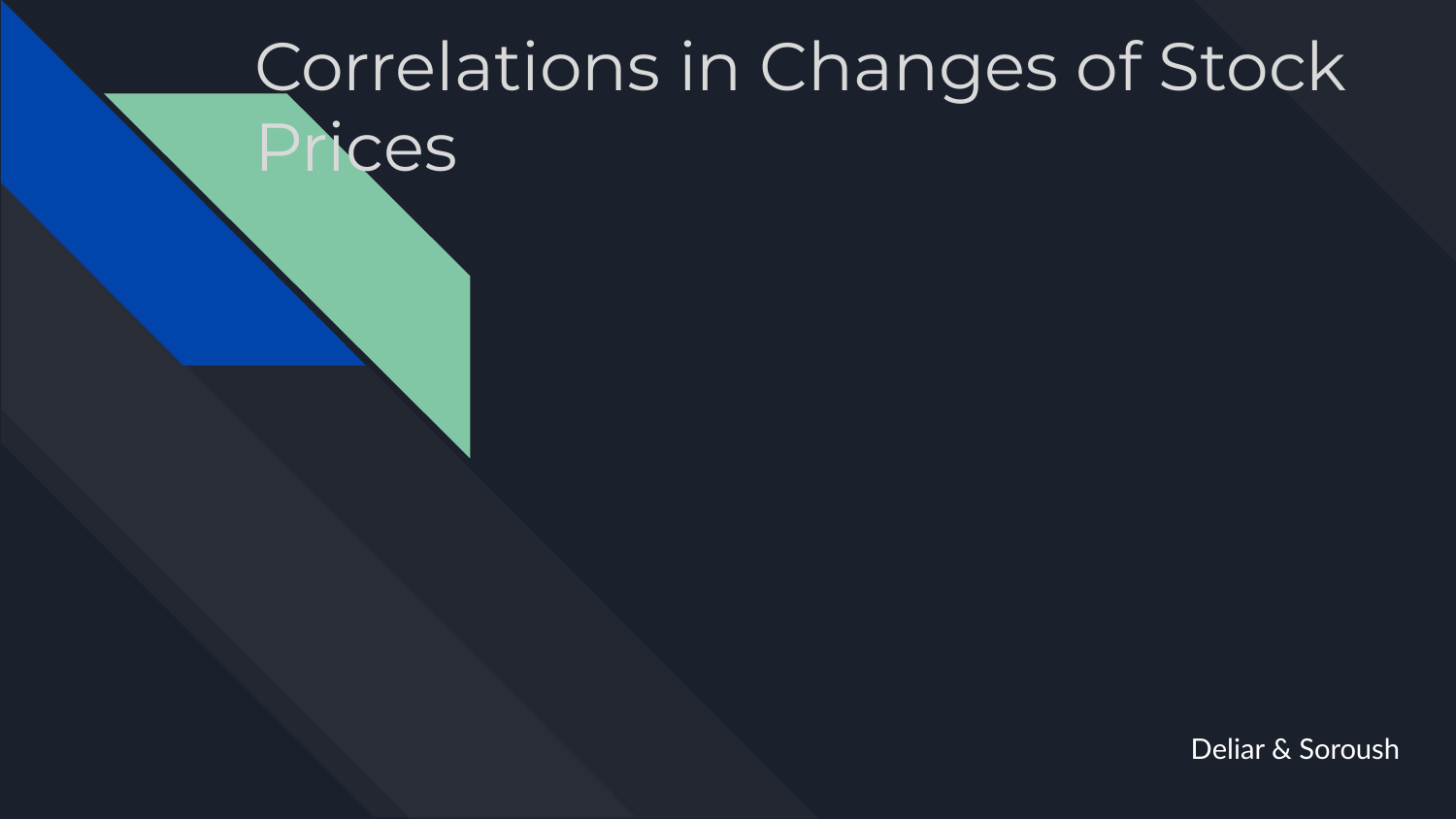

# Correlations in Changes of Stock Prices

Deliar & Soroush